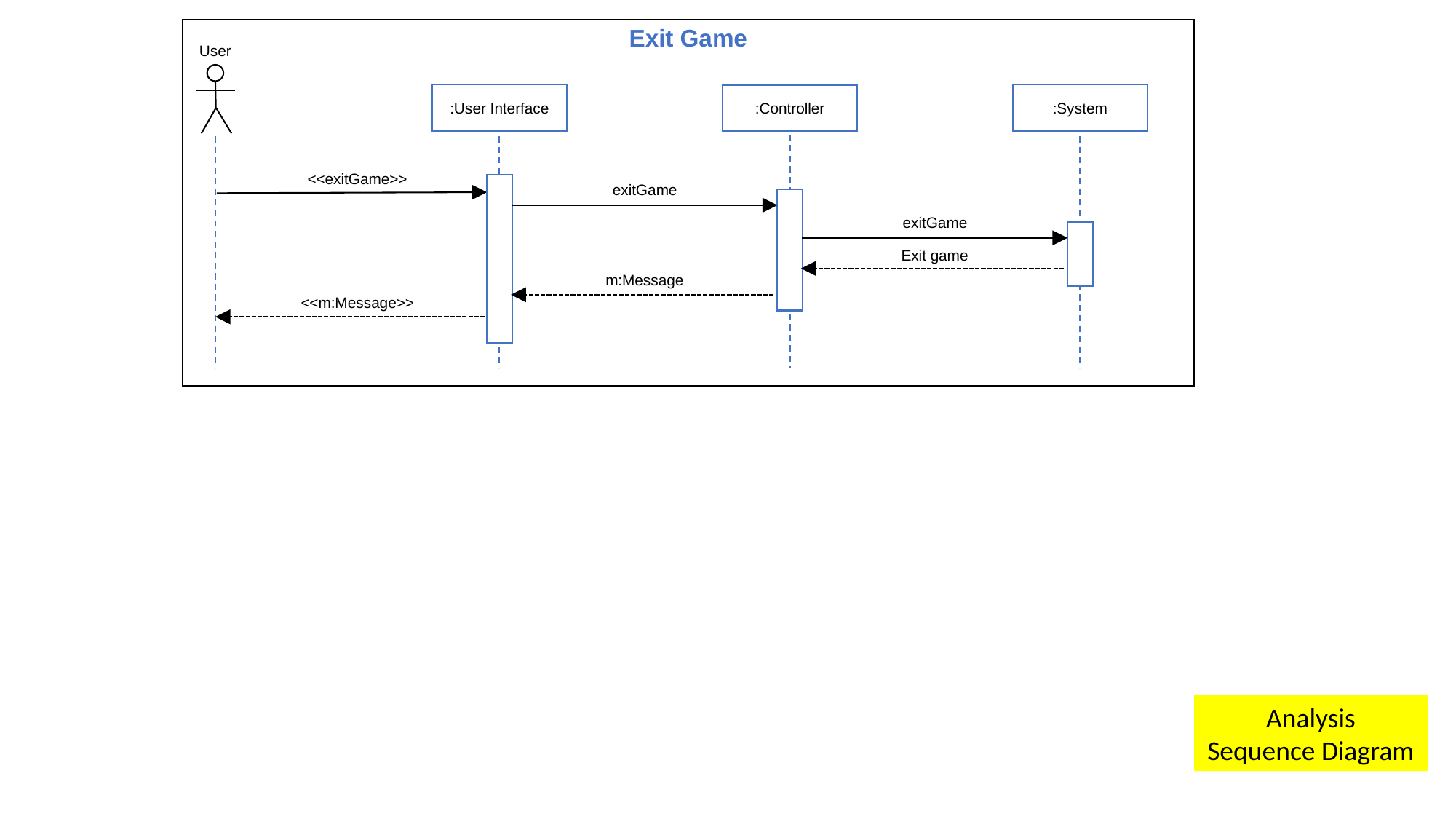

Exit Game

User

:User Interface
:System
:Controller
<<exitGame>>

exitGame

exitGame

Exit game
m:Message
<<m:Message>>
Analysis
Sequence Diagram